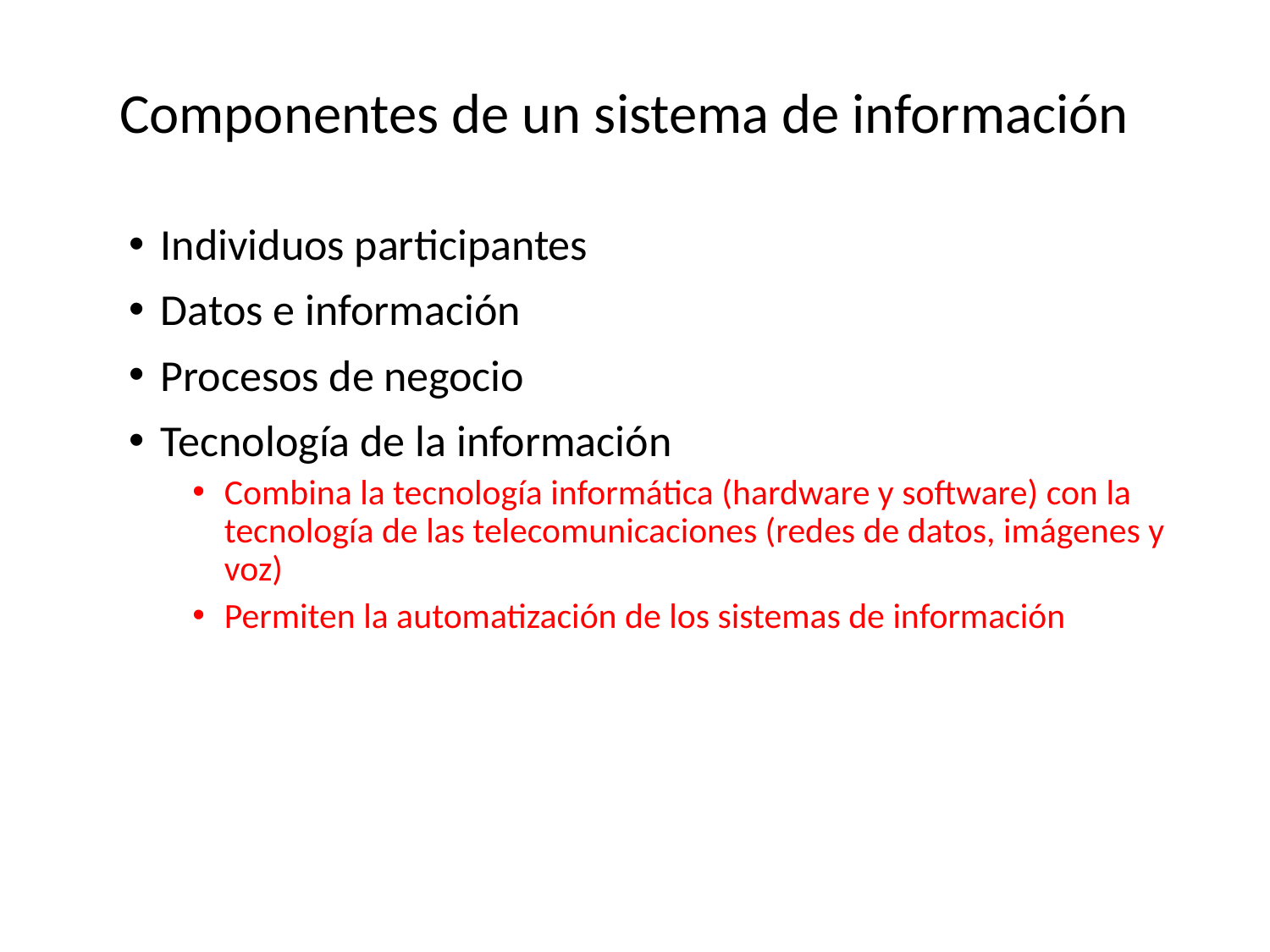

Componentes de un sistema de información
Individuos participantes
Datos e información
Procesos de negocio
Tecnología de la información
Combina la tecnología informática (hardware y software) con la tecnología de las telecomunicaciones (redes de datos, imágenes y voz)
Permiten la automatización de los sistemas de información